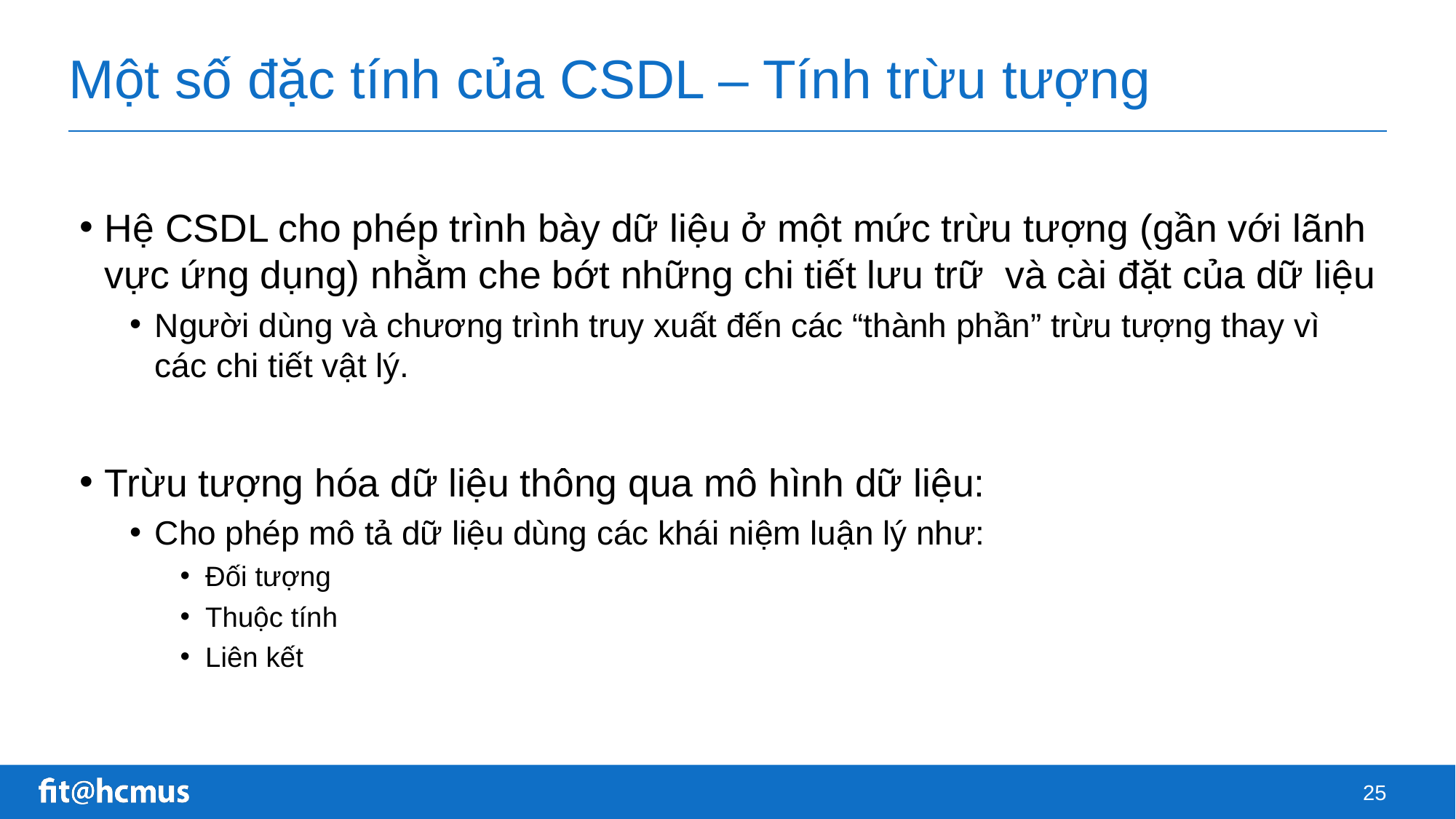

# Một số đặc tính của CSDL – Tính trừu tượng
Hệ CSDL cho phép trình bày dữ liệu ở một mức trừu tượng (gần với lãnh vực ứng dụng) nhằm che bớt những chi tiết lưu trữ  và cài đặt của dữ liệu
Người dùng và chương trình truy xuất đến các “thành phần” trừu tượng thay vì các chi tiết vật lý.

Trừu tượng hóa dữ liệu thông qua mô hình dữ liệu:
Cho phép mô tả dữ liệu dùng các khái niệm luận lý như:
Đối tượng
Thuộc tính
Liên kết

25